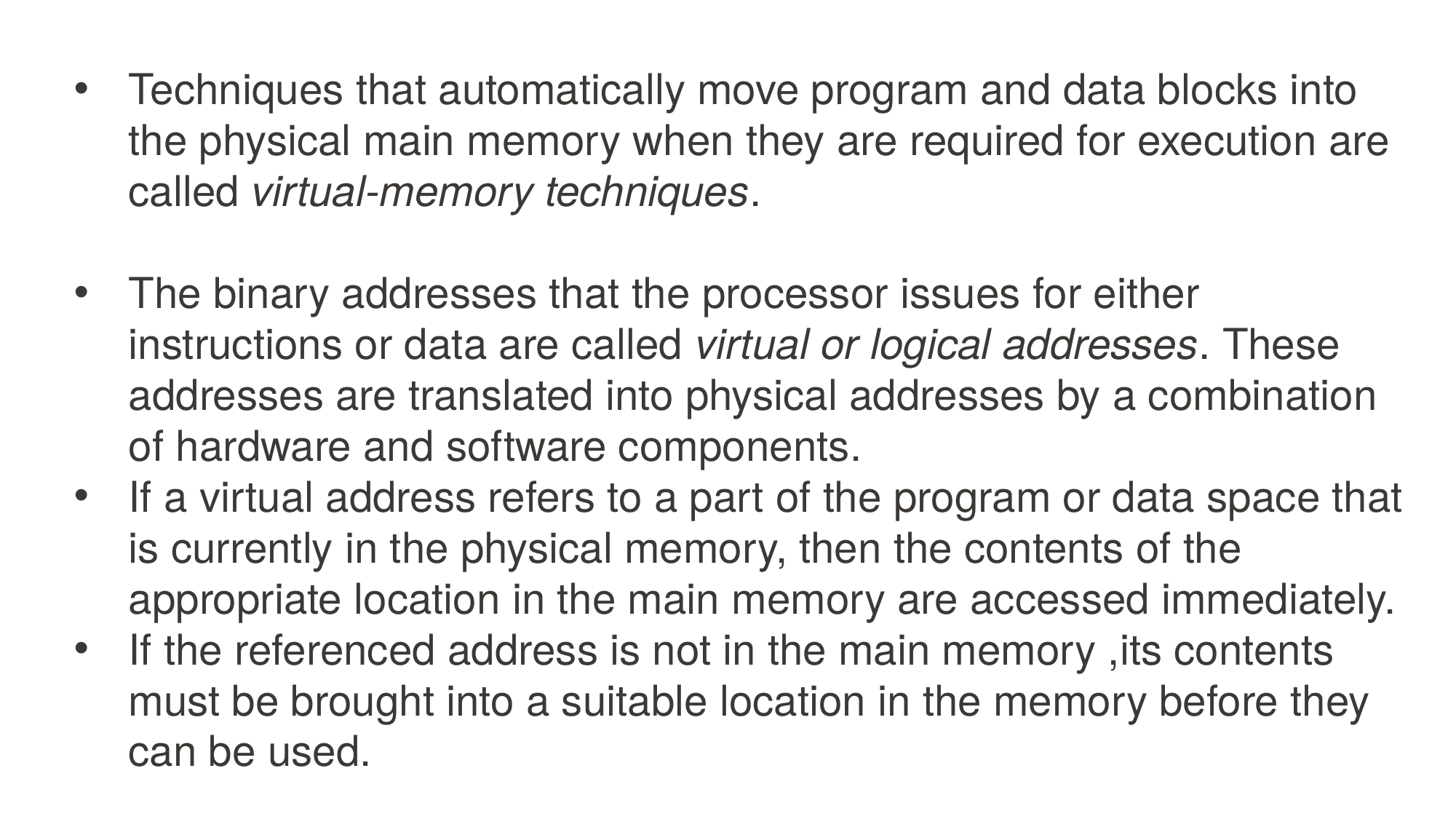

Techniques that automatically move program and data blocks into the physical main memory when they are required for execution are called virtual-memory techniques.

The binary addresses that the processor issues for either instructions or data are called virtual or logical addresses. These addresses are translated into physical addresses by a combination of hardware and software components.
If a virtual address refers to a part of the program or data space that is currently in the physical memory, then the contents of the appropriate location in the main memory are accessed immediately.
If the referenced address is not in the main memory ,its contents must be brought into a suitable location in the memory before they can be used.